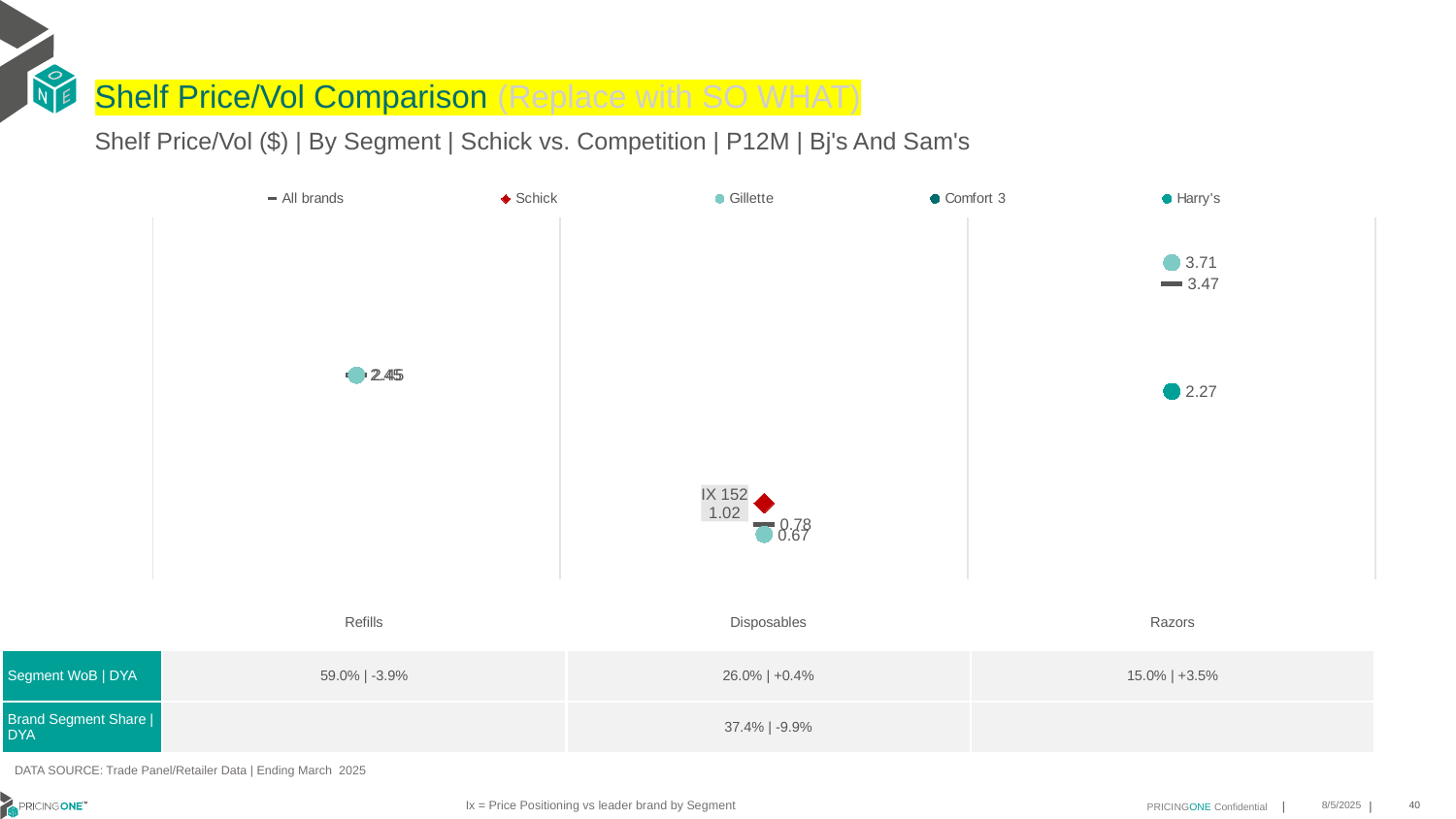

# Shelf Price/Vol Comparison (Replace with SO WHAT)
Shelf Price/Vol ($) | By Segment | Schick vs. Competition | P12M | Bj's And Sam's

### Chart

| Category | All brands | Schick | Gillette | Comfort 3 | Harry's |
|---|---|---|---|---|---|
| None | 2.45 | None | 2.45 | None | None |
| IX 152 | 0.78 | 1.02 | 0.67 | None | None |
| None | 3.47 | None | 3.71 | None | 2.27 |
|  | Refills | Disposables | Razors |
| --- | --- | --- | --- |
| Segment WoB | DYA | 59.0% | -3.9% | 26.0% | +0.4% | 15.0% | +3.5% |
| Brand Segment Share | DYA |  | 37.4% | -9.9% |  |
DATA SOURCE: Trade Panel/Retailer Data | Ending March  2025
Ix = Price Positioning vs leader brand by Segment
8/5/2025
40